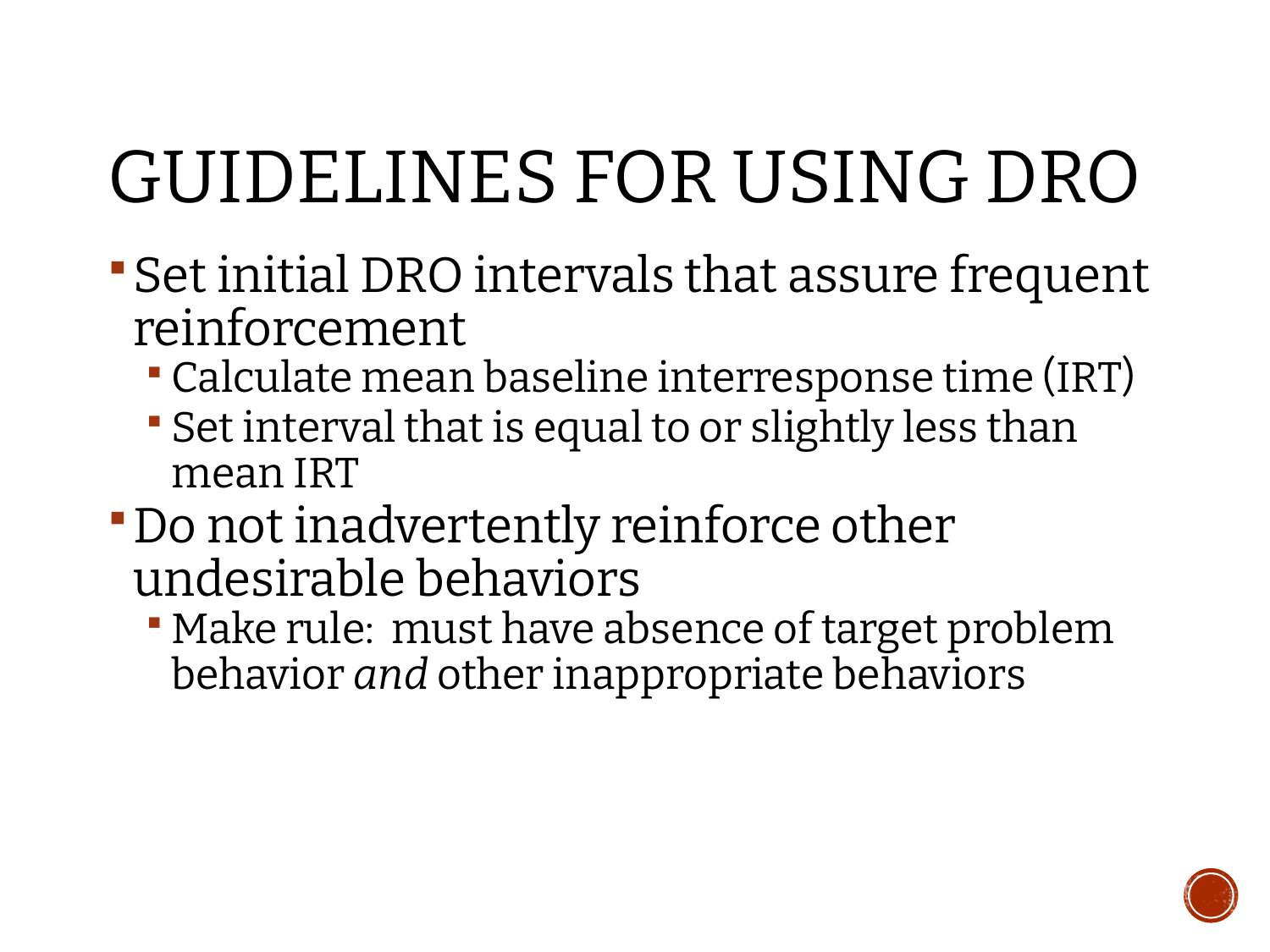

# Guidelines for Using DRO
Set initial DRO intervals that assure frequent reinforcement
Calculate mean baseline interresponse time (IRT)
Set interval that is equal to or slightly less than mean IRT
Do not inadvertently reinforce other undesirable behaviors
Make rule:  must have absence of target problem behavior and other inappropriate behaviors